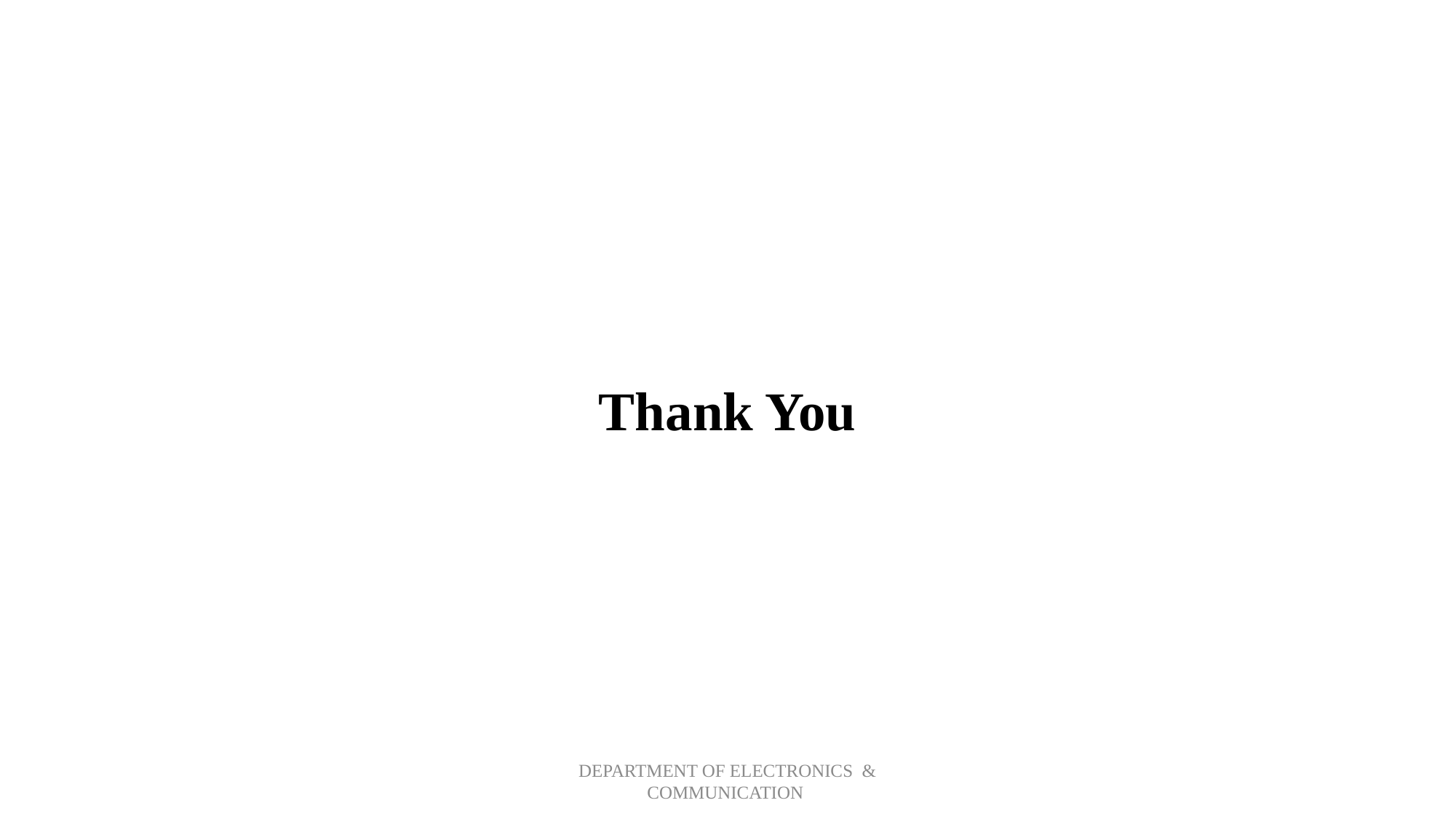

Thank You
DEPARTMENT OF ELECTRONICS  & COMMUNICATION